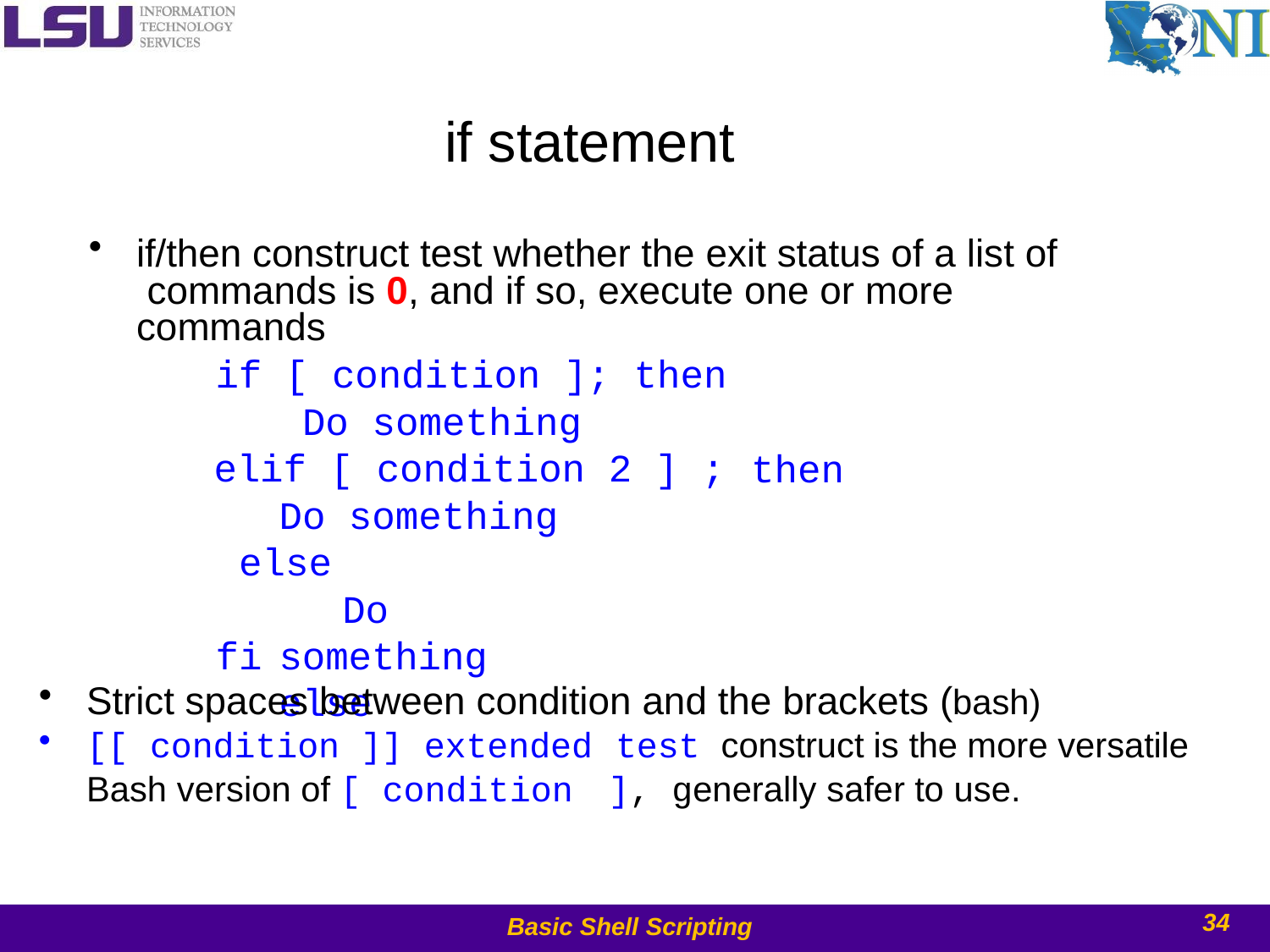

# if statement
if/then construct test whether the exit status of a list of  commands is 0, and if so, execute one or more  commands
if [ condition ]; then  Do something
elif [ condition 2 ] ;
Do something  else
Do something else
then
fi
Strict spaces between condition and the brackets (bash)
[[ condition ]] extended
Bash version of [ condition
test construct is the more versatile
], generally safer to use.
34
Basic Shell Scripting